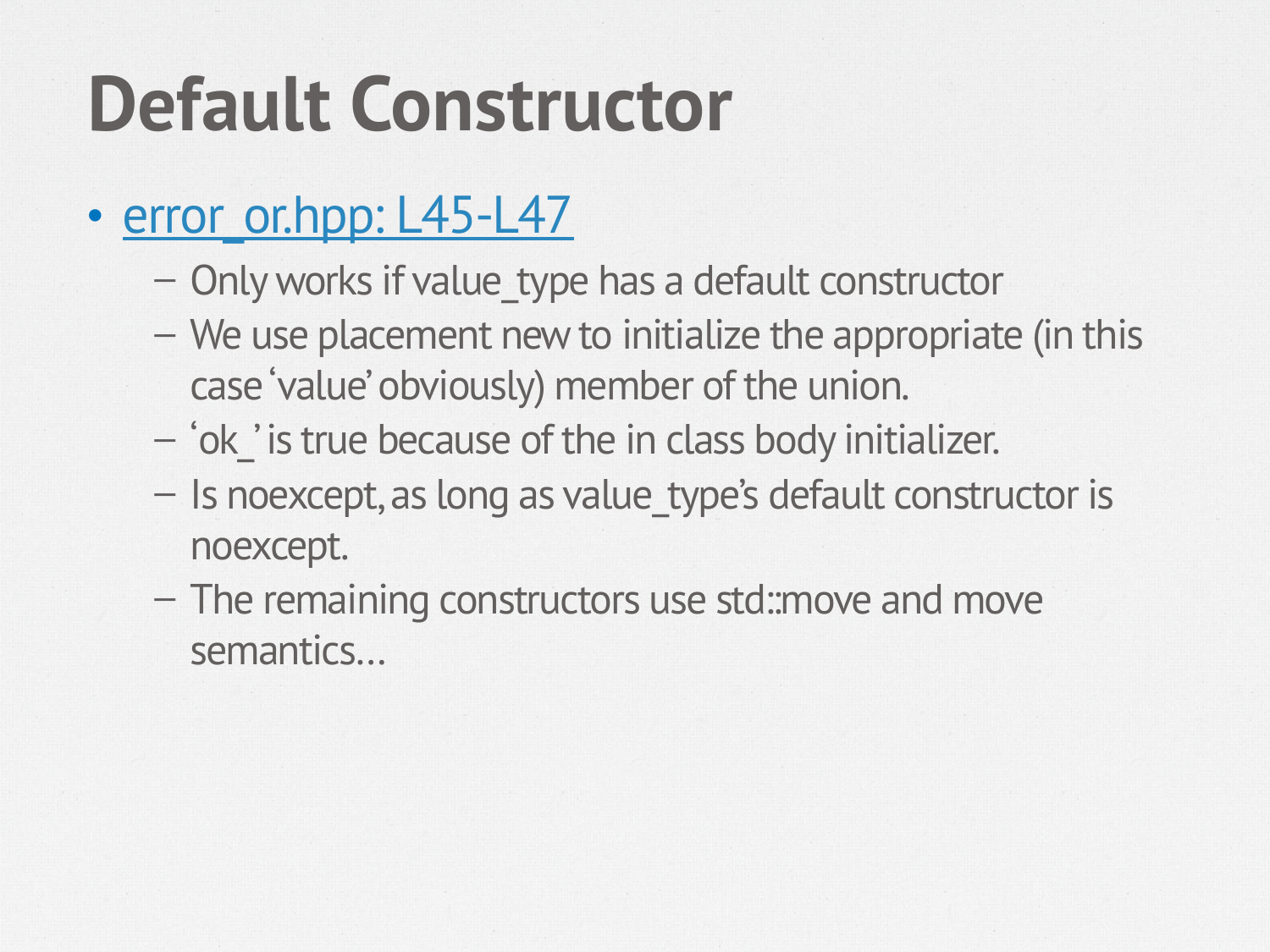

# Default Constructor
error_or.hpp: L45-L47
Only works if value_type has a default constructor
We use placement new to initialize the appropriate (in this case ‘value’ obviously) member of the union.
‘ok_’ is true because of the in class body initializer.
Is noexcept, as long as value_type’s default constructor is noexcept.
The remaining constructors use std::move and move semantics…